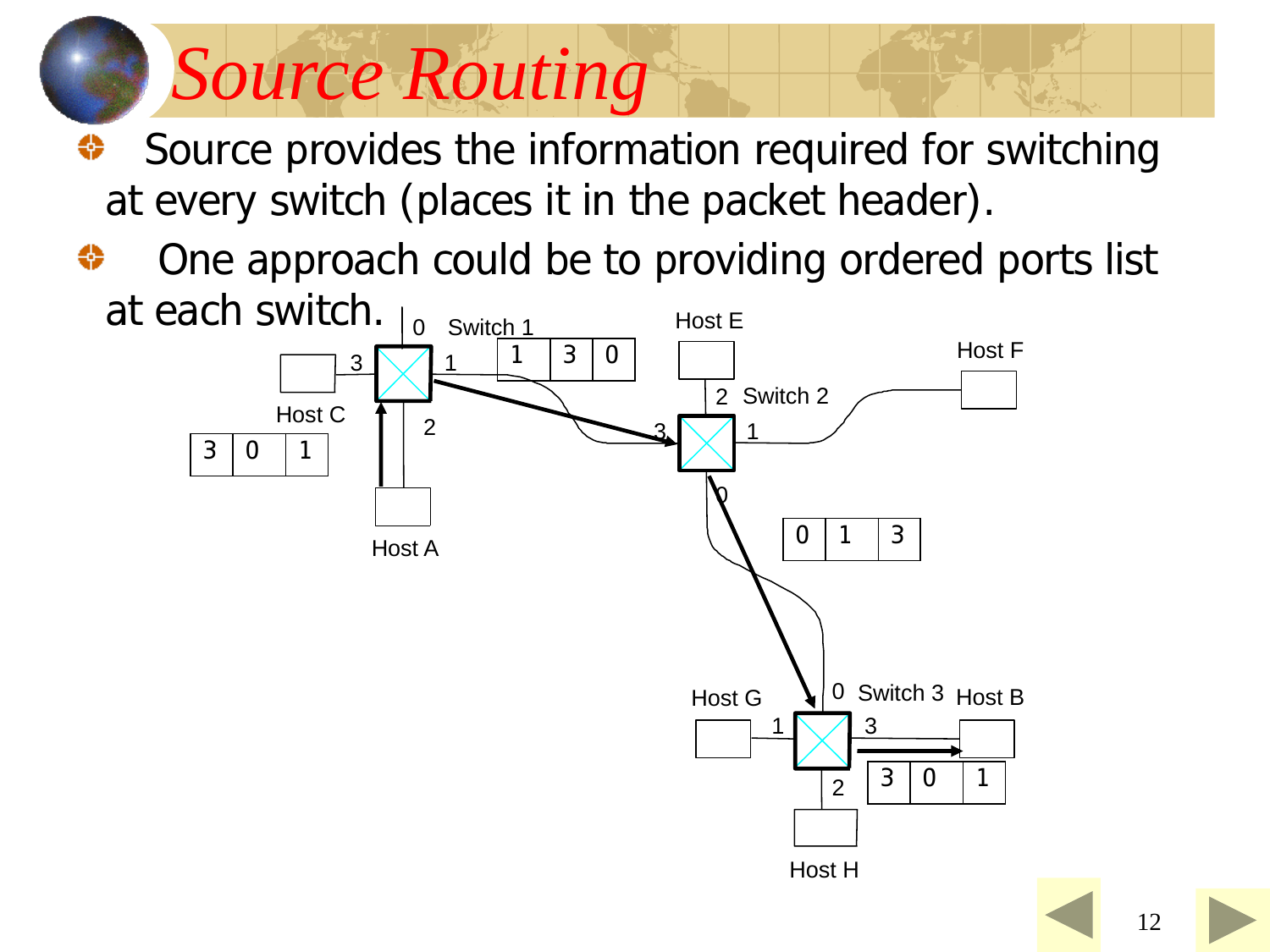

# Source Routing
   Source provides the information required for switching at every switch (places it in the packet header).
    One approach could be to providing ordered ports list at each switch.
Host E

0
Switch 1
Host F
| 1 | 3 | 0 |
| --- | --- | --- |

3
1

Switch 2
2

Host C

2

3
1
| 3 | 0 | 1 |
| --- | --- | --- |

0

| 0 | 1 | 3 |
| --- | --- | --- |
Host A
0
Switch 3
Host B
Host G
1
3

| 3 | 0 | 1 |
| --- | --- | --- |

2

Host H
12